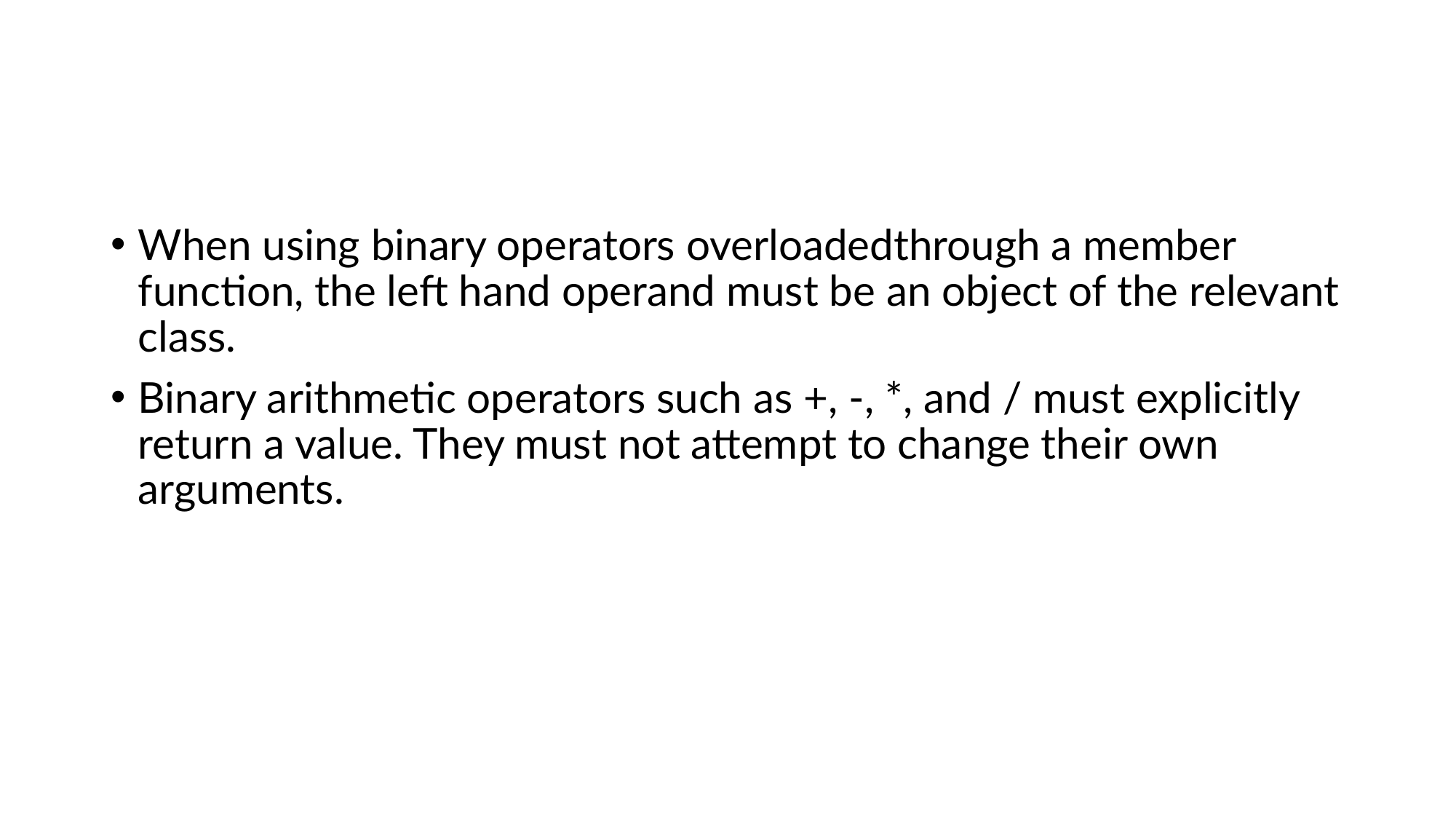

#
When using binary operators overloadedthrough a member function, the left hand operand must be an object of the relevant class.
Binary arithmetic operators such as +, -, *, and / must explicitly return a value. They must not attempt to change their own arguments.